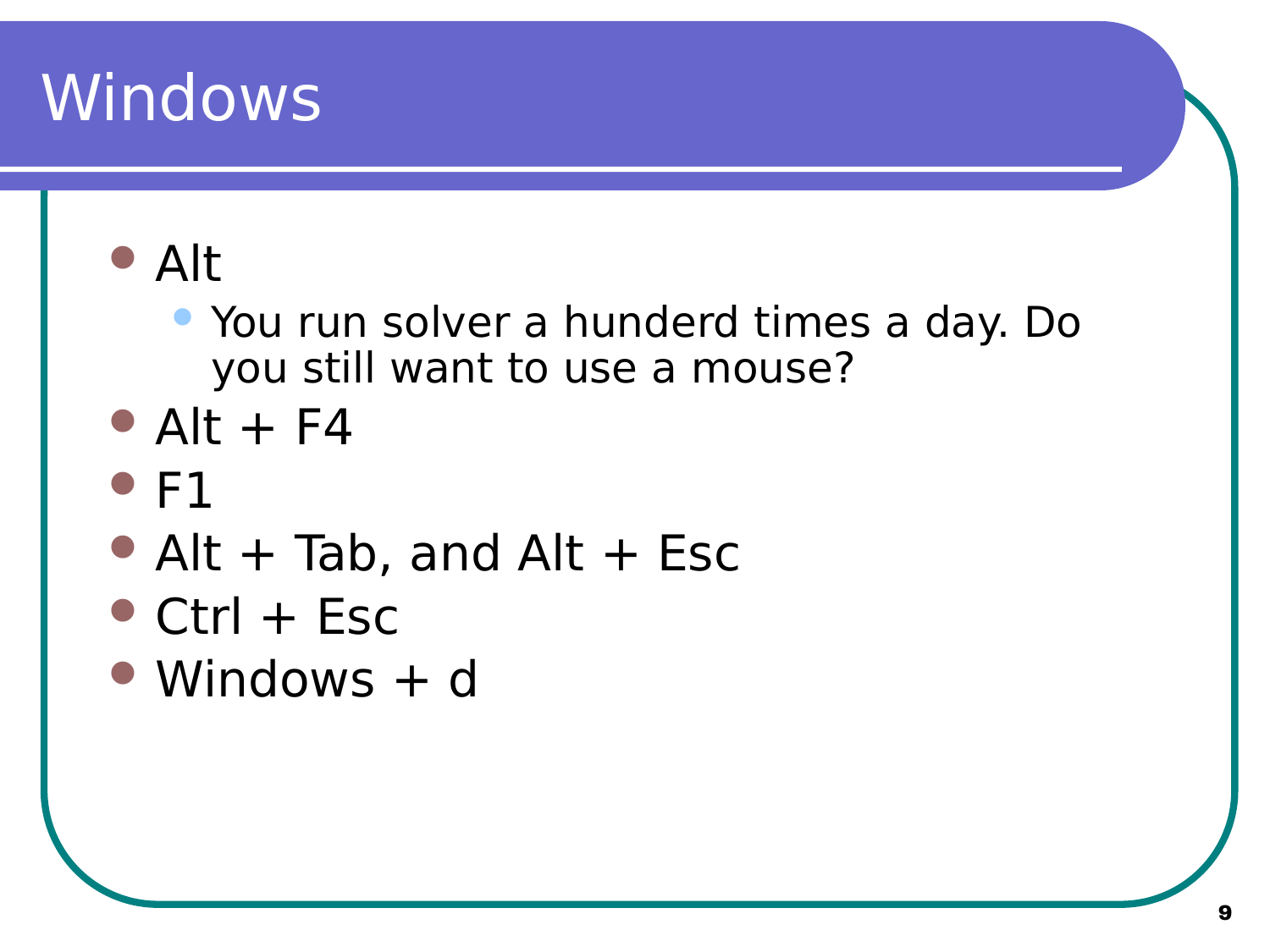

# Windows
Alt
You run solver a hunderd times a day. Do you still want to use a mouse?
Alt + F4
F1
Alt + Tab, and Alt + Esc
Ctrl + Esc
Windows + d

9